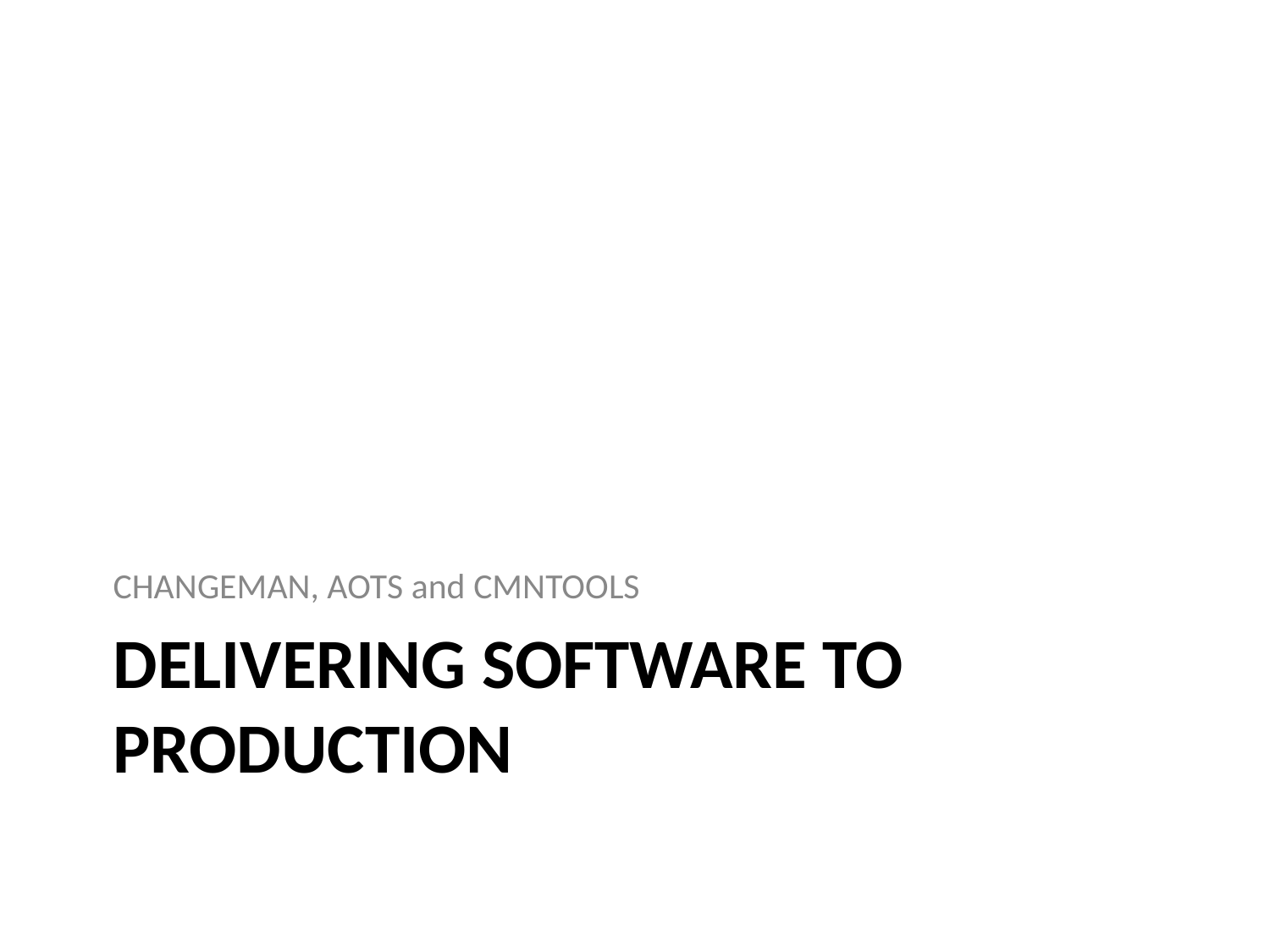

CHANGEMAN, AOTS and CMNTOOLS
# Delivering software to production